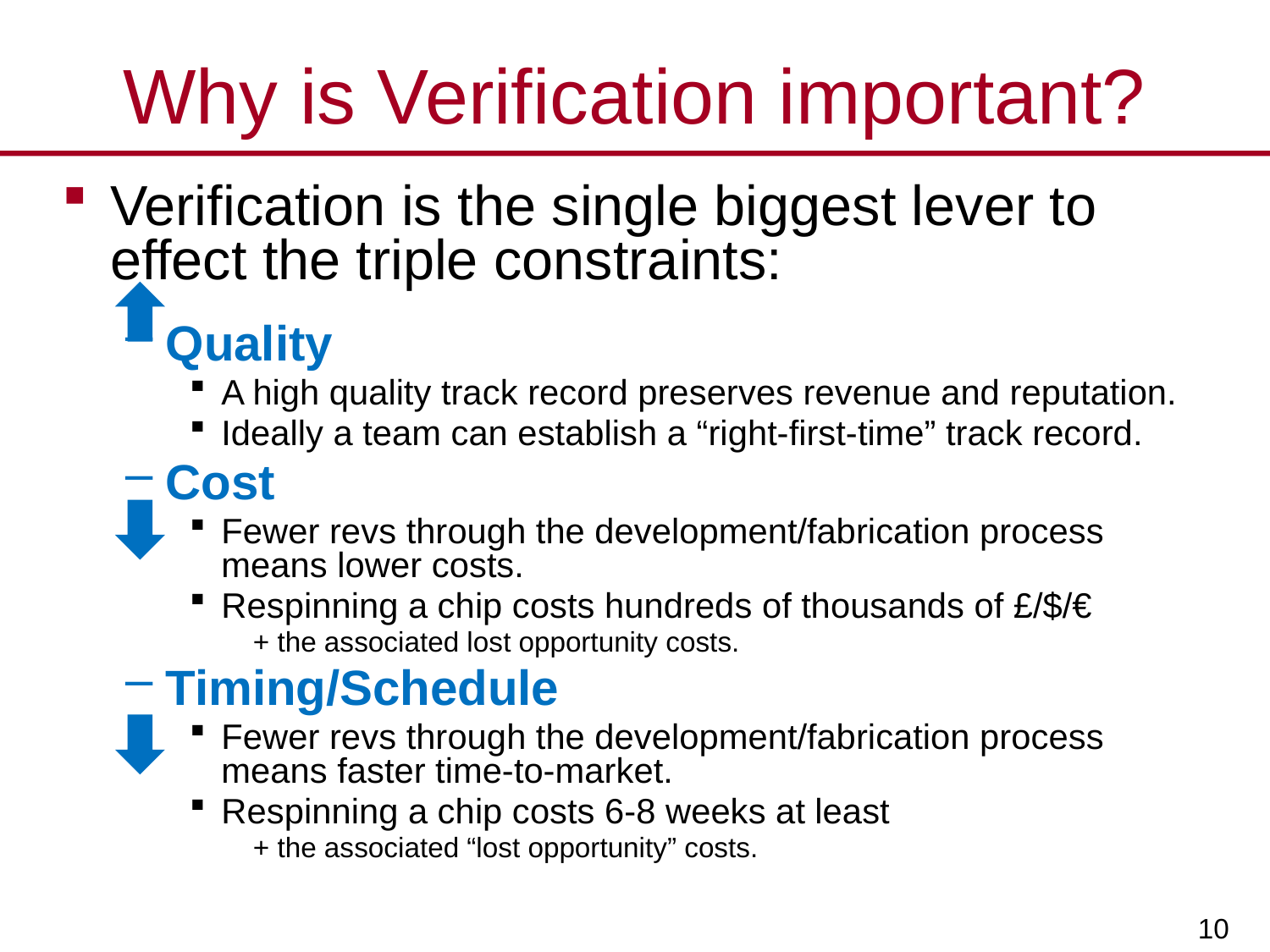

# Why is Verification important?
Verification is the single biggest lever to effect the triple constraints:

Quality
A high quality track record preserves revenue and reputation.
Ideally a team can establish a “right-first-time” track record.
Cost
Fewer revs through the development/fabrication process means lower costs.
Respinning a chip costs hundreds of thousands of £/$/€
+ the associated lost opportunity costs.
Timing/Schedule
Fewer revs through the development/fabrication process means faster time-to-market.
Respinning a chip costs 6-8 weeks at least
+ the associated “lost opportunity” costs.